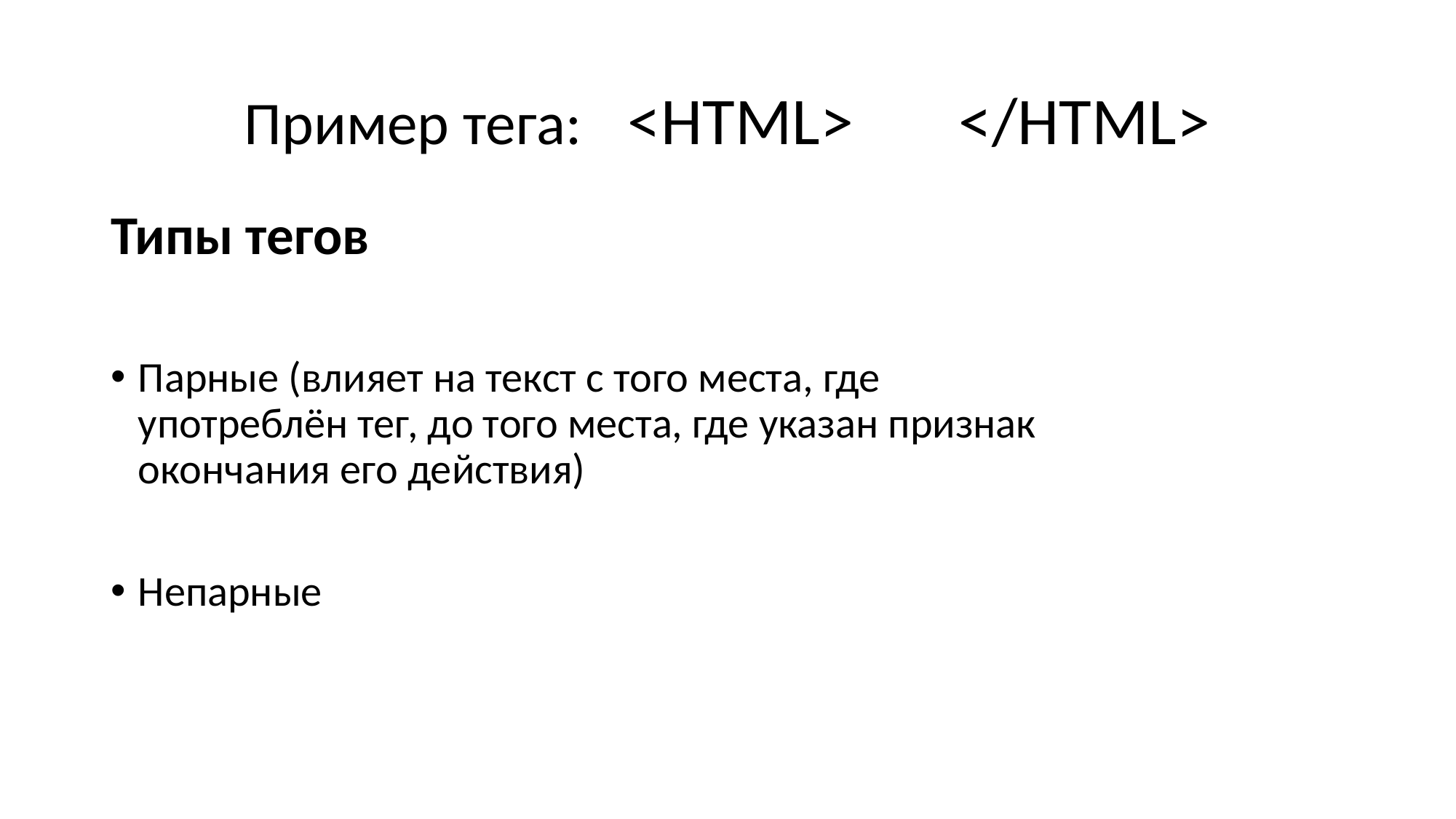

# Пример тега:   <HTML>       </HTML>
Типы тегов

Парные (влияет на текст с того места, где употреблён тег, до того места, где указан признак окончания его действия)

Непарные